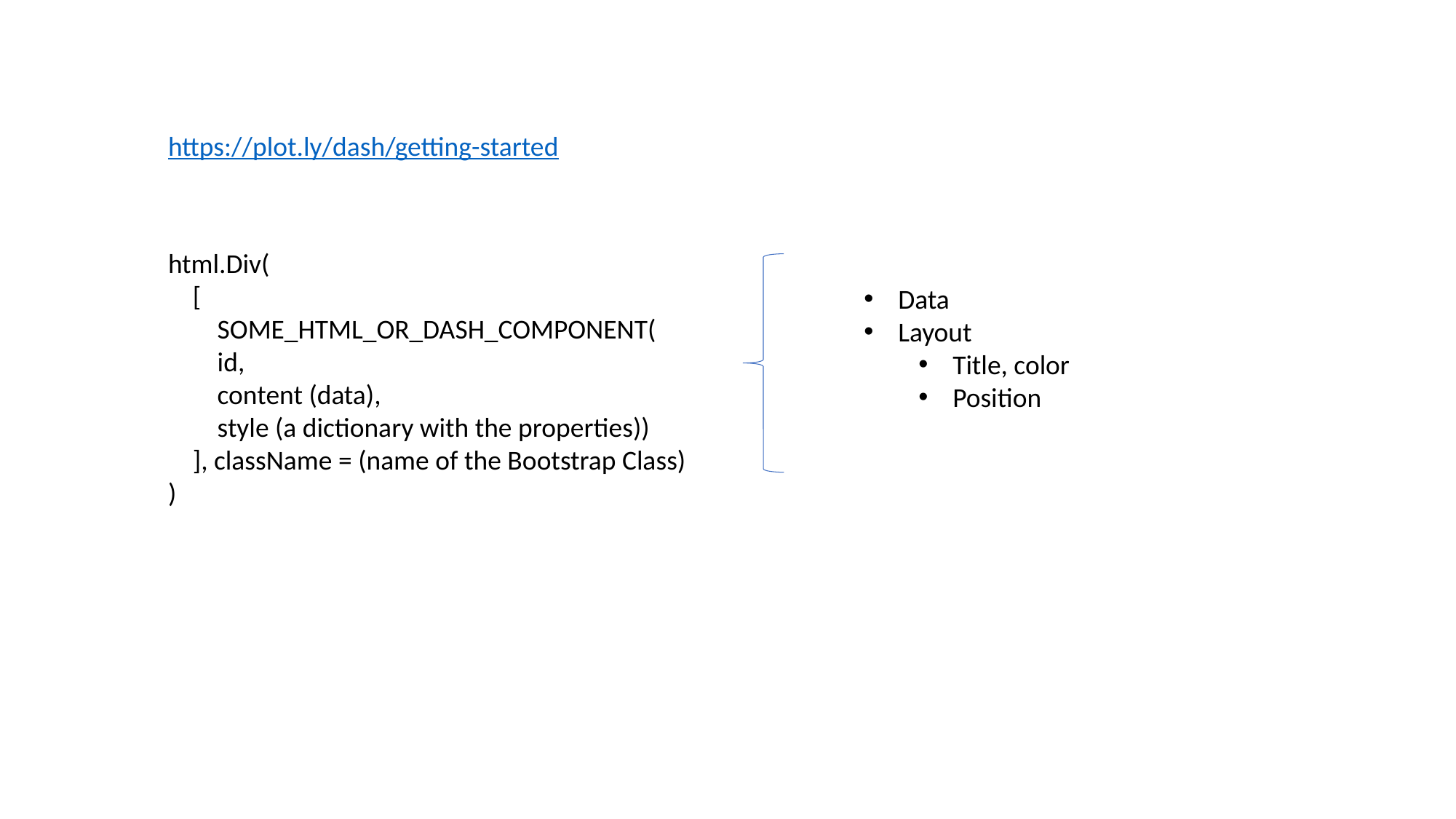

https://plot.ly/dash/getting-started

html.Div(
    [
        SOME_HTML_OR_DASH_COMPONENT(
        id,
        content (data),
        style (a dictionary with the properties))
    ], className = (name of the Bootstrap Class)
)

Data
Layout
Title, color
Position